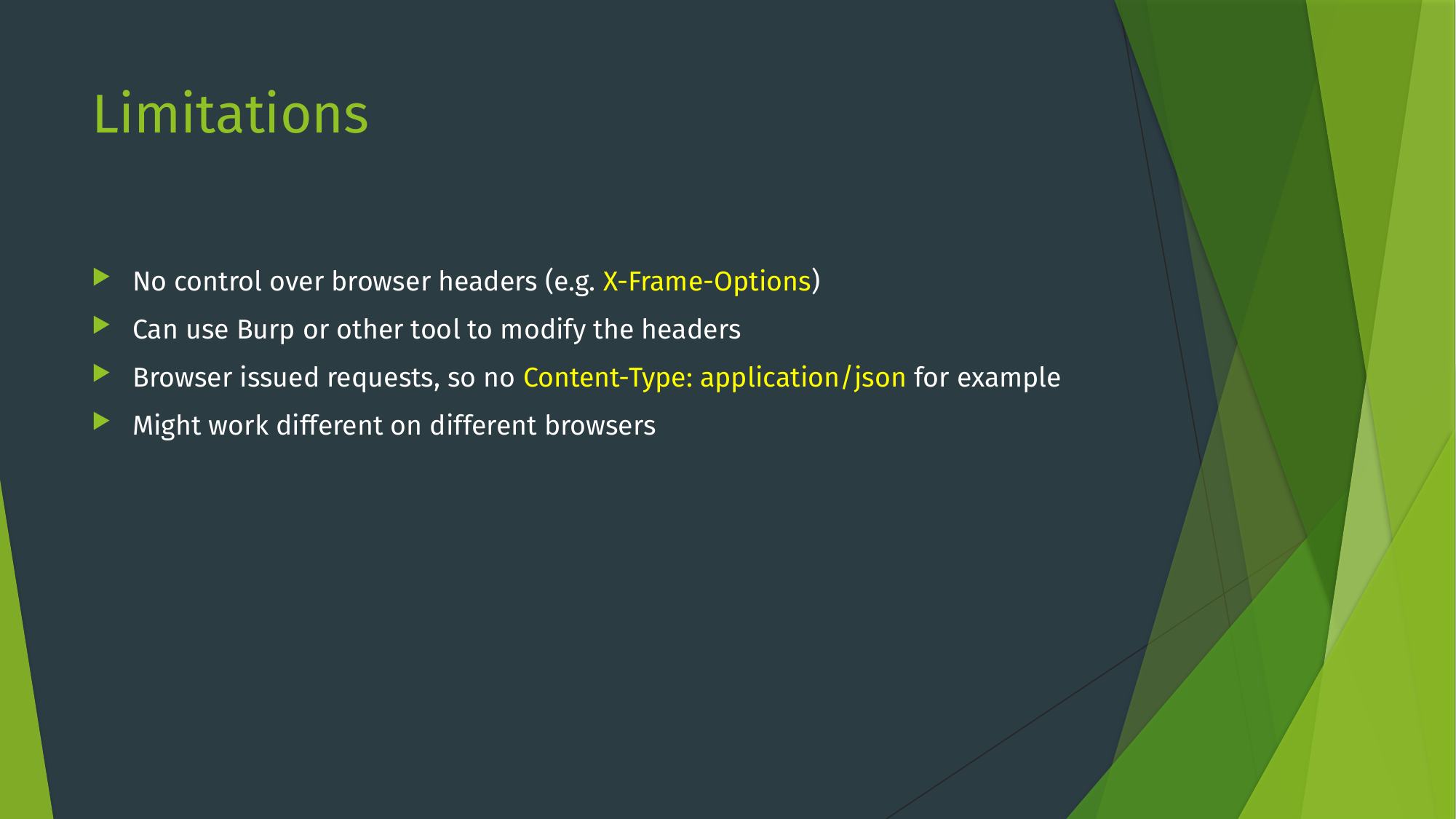

# Limitations
No control over browser headers (e.g. X-Frame-Options)
Can use Burp or other tool to modify the headers
Browser issued requests, so no Content-Type: application/json for example
Might work different on different browsers